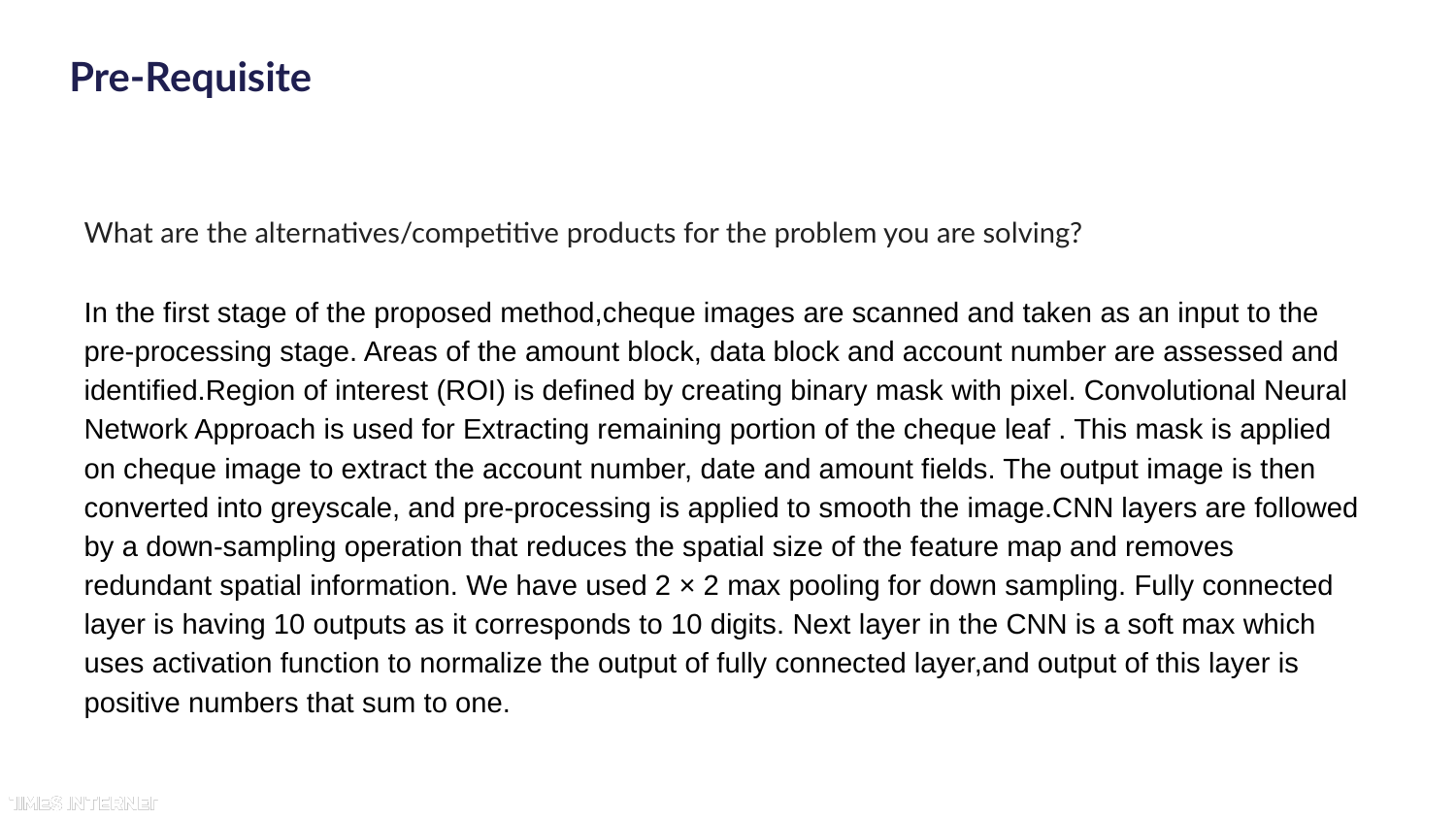

# Pre-Requisite
What are the alternatives/competitive products for the problem you are solving?
In the first stage of the proposed method,cheque images are scanned and taken as an input to the pre-processing stage. Areas of the amount block, data block and account number are assessed and identified.Region of interest (ROI) is defined by creating binary mask with pixel. Convolutional Neural Network Approach is used for Extracting remaining portion of the cheque leaf . This mask is applied on cheque image to extract the account number, date and amount fields. The output image is then converted into greyscale, and pre-processing is applied to smooth the image.CNN layers are followed by a down-sampling operation that reduces the spatial size of the feature map and removes redundant spatial information. We have used 2 × 2 max pooling for down sampling. Fully connected layer is having 10 outputs as it corresponds to 10 digits. Next layer in the CNN is a soft max which uses activation function to normalize the output of fully connected layer,and output of this layer is positive numbers that sum to one.